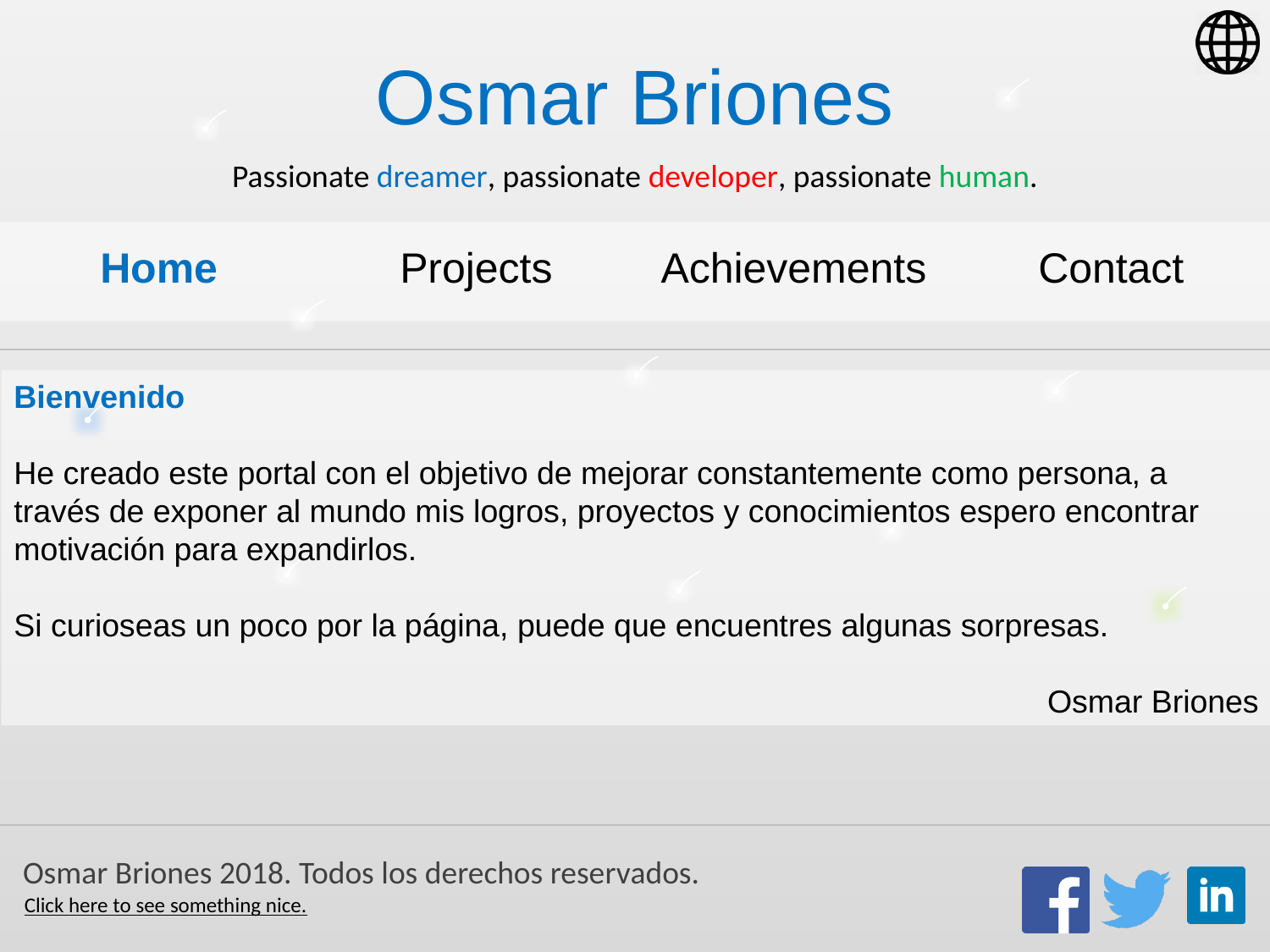

There is a pattern as a background in the production view, but the degraded stays.
As title is slim, all other letters will have to be slim to not rest protagonism.
The color of the navbar letters will change as the mouse move.

The selected page will be highlighted better in the production view.
Transparent navbar to see stars behind.
Bienvenido
He creado este portal con el objetivo de mejorar constantemente como persona, a través de exponer al mundo mis logros, proyectos y conocimientos espero encontrar motivación para expandirlos.

Si curioseas un poco por la página, puede que encuentres algunas sorpresas.

Osmar Briones
If you click on any star, a message will be shown, color stars are rare but have longer messages.
Pssst, If you keep the mouse at the edges a little, you will discover something special.
Lines on the screen have a rainbow degraded that changes as mouse move.
I don’t have to much to put in the footbar so I put an easter egg to make it more interesting.